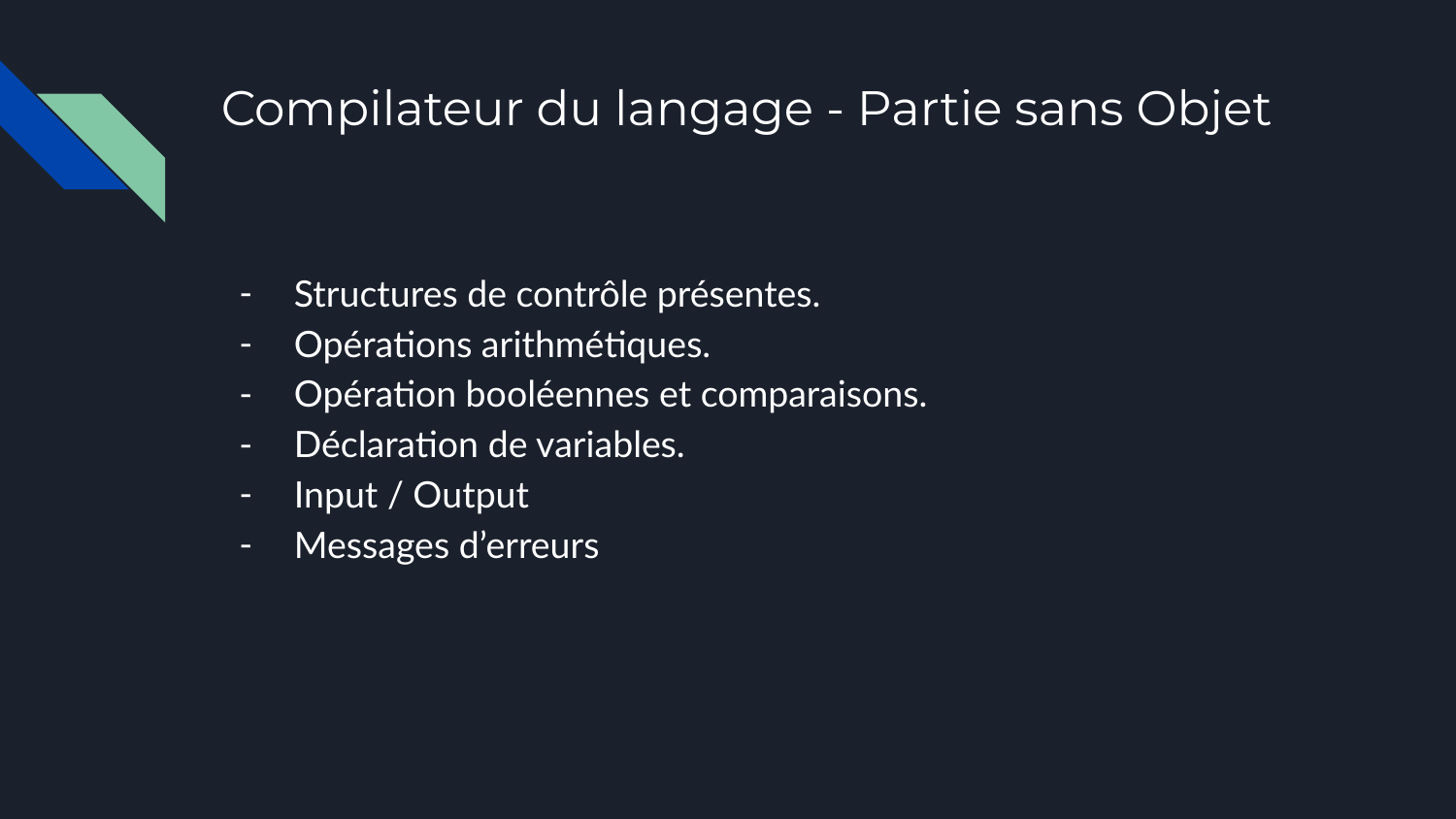

# Compilateur du langage - Partie sans Objet
Structures de contrôle présentes.
Opérations arithmétiques.
Opération booléennes et comparaisons.
Déclaration de variables.
Input / Output
Messages d’erreurs